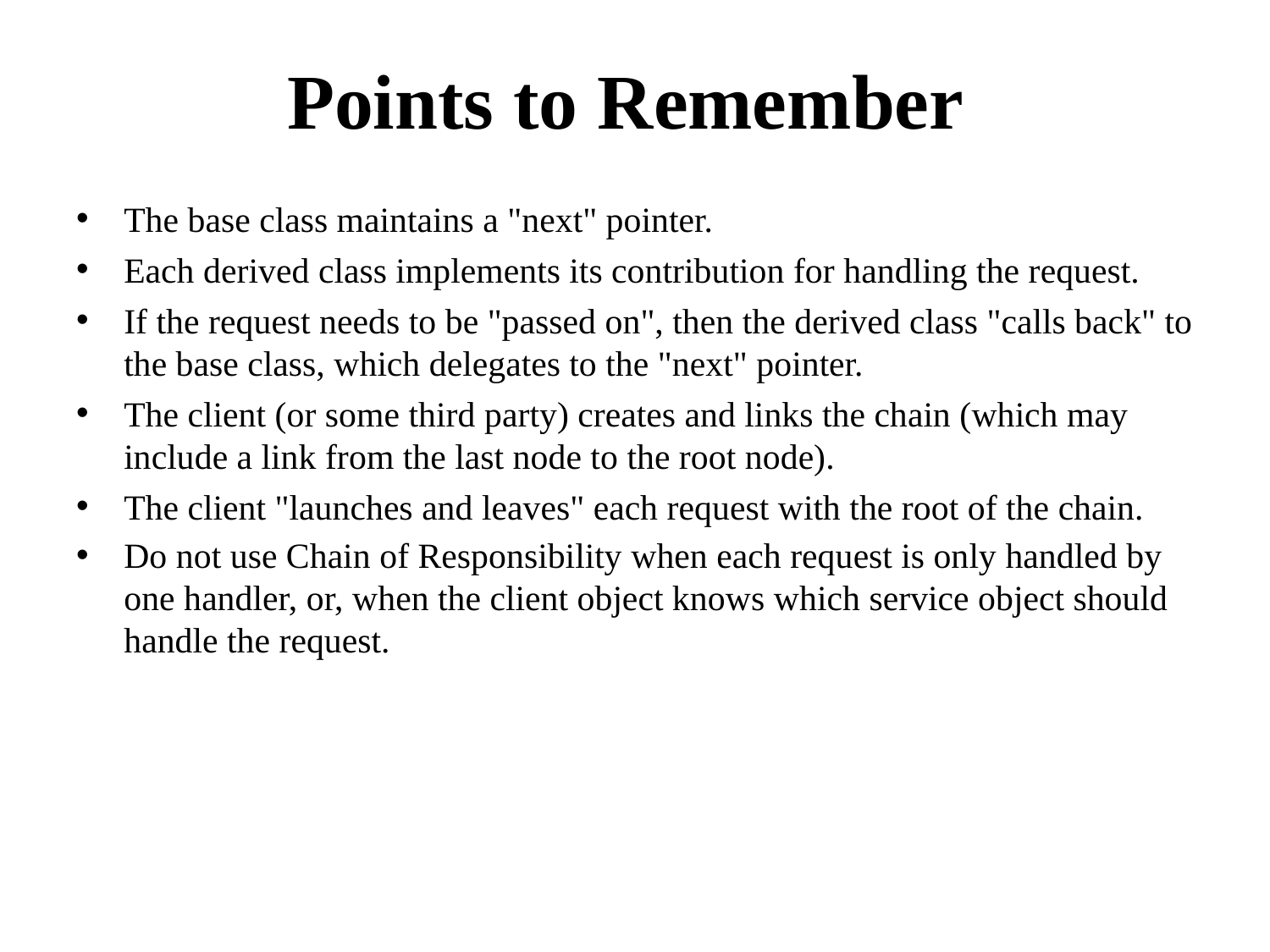

# Points to Remember
The base class maintains a "next" pointer.
Each derived class implements its contribution for handling the request.
If the request needs to be "passed on", then the derived class "calls back" to the base class, which delegates to the "next" pointer.
The client (or some third party) creates and links the chain (which may include a link from the last node to the root node).
The client "launches and leaves" each request with the root of the chain.
Do not use Chain of Responsibility when each request is only handled by one handler, or, when the client object knows which service object should handle the request.